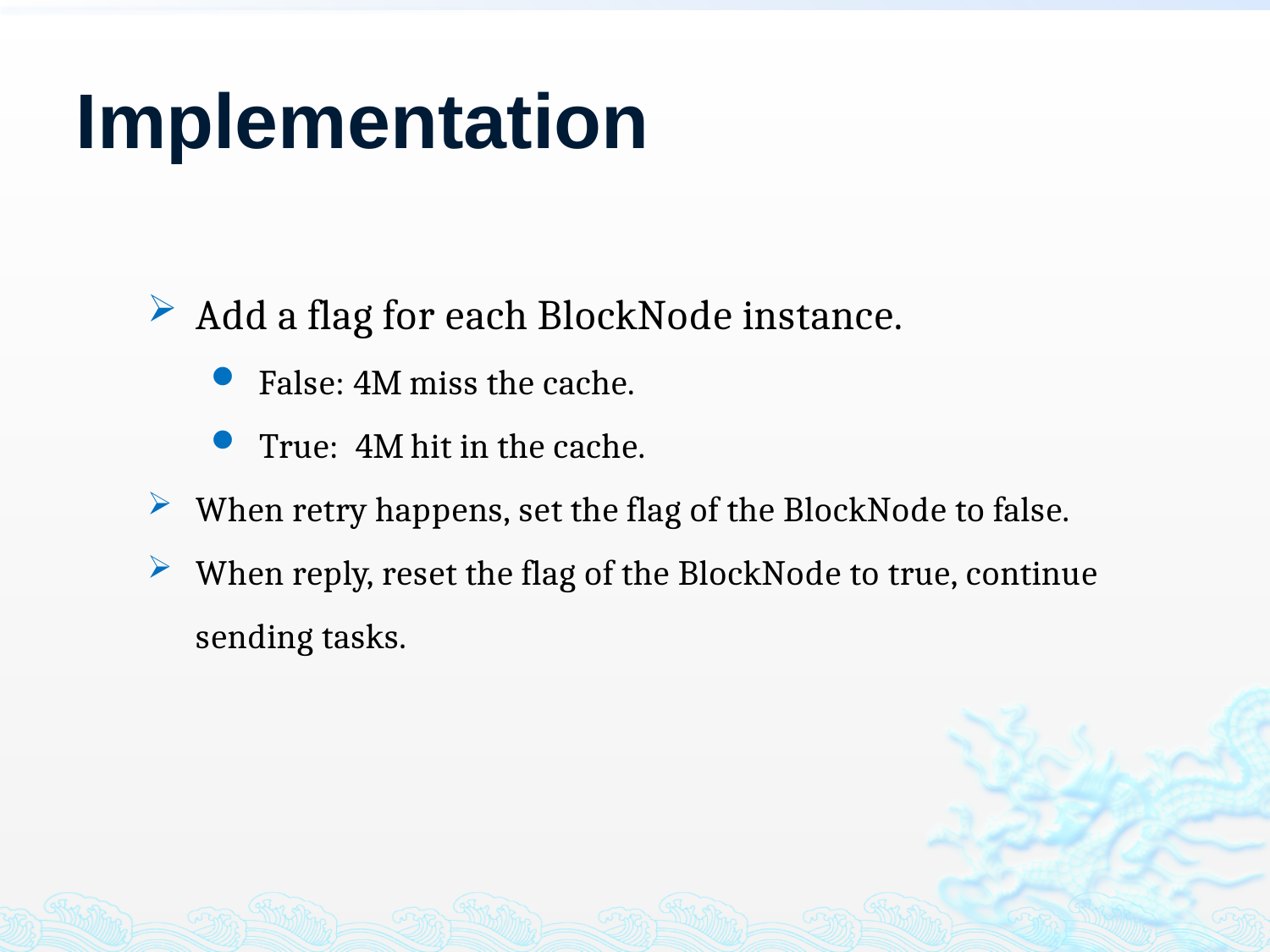

# Implementation
Add a flag for each BlockNode instance.
False: 4M miss the cache.
True:  4M hit in the cache.
When retry happens, set the flag of the BlockNode to false.
When reply, reset the flag of the BlockNode to true, continue sending tasks.